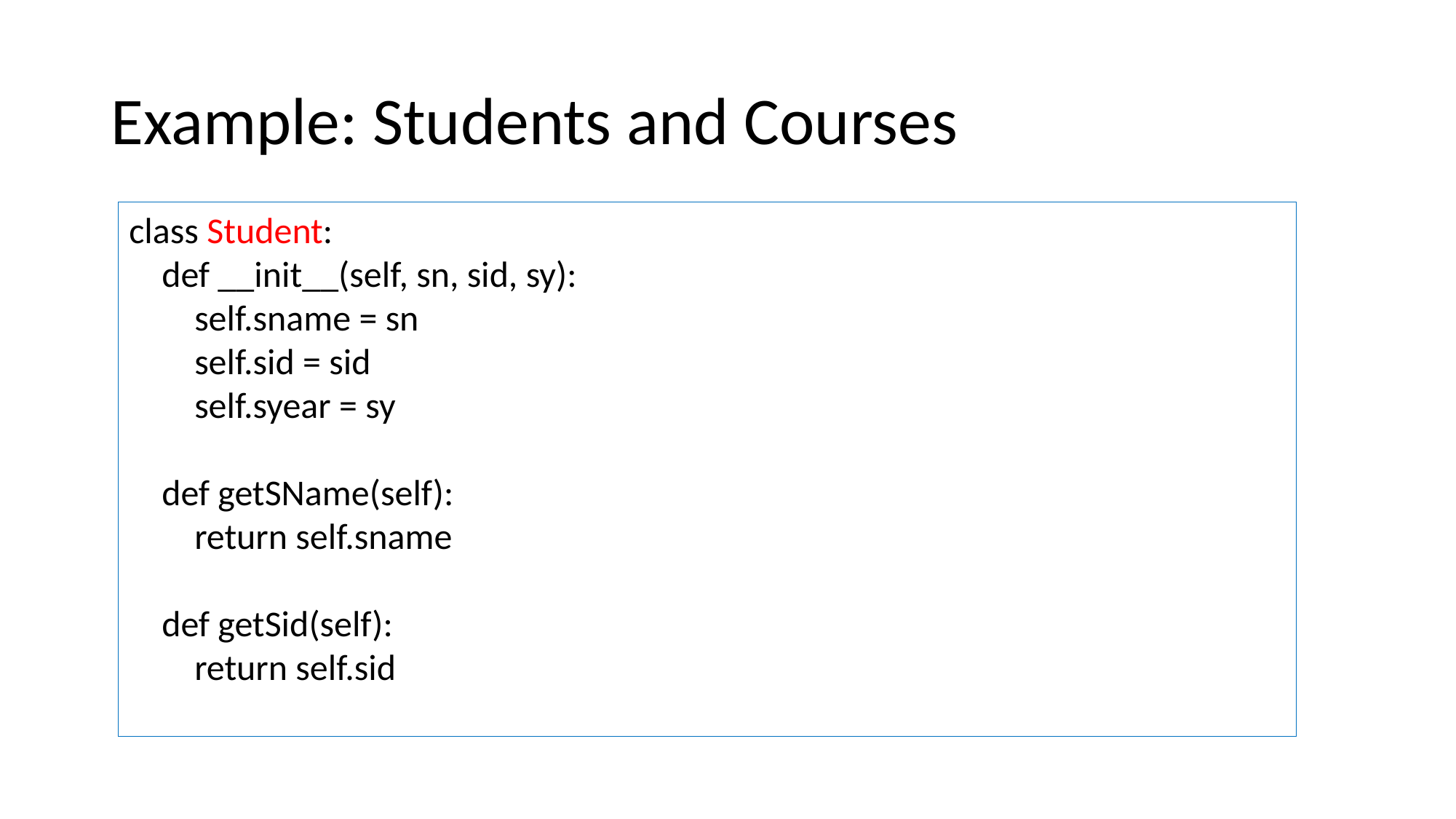

# Example: Students and Courses
class Student:
    def __init__(self, sn, sid, sy):
        self.sname = sn
        self.sid = sid
        self.syear = sy

    def getSName(self):
        return self.sname

    def getSid(self):
        return self.sid